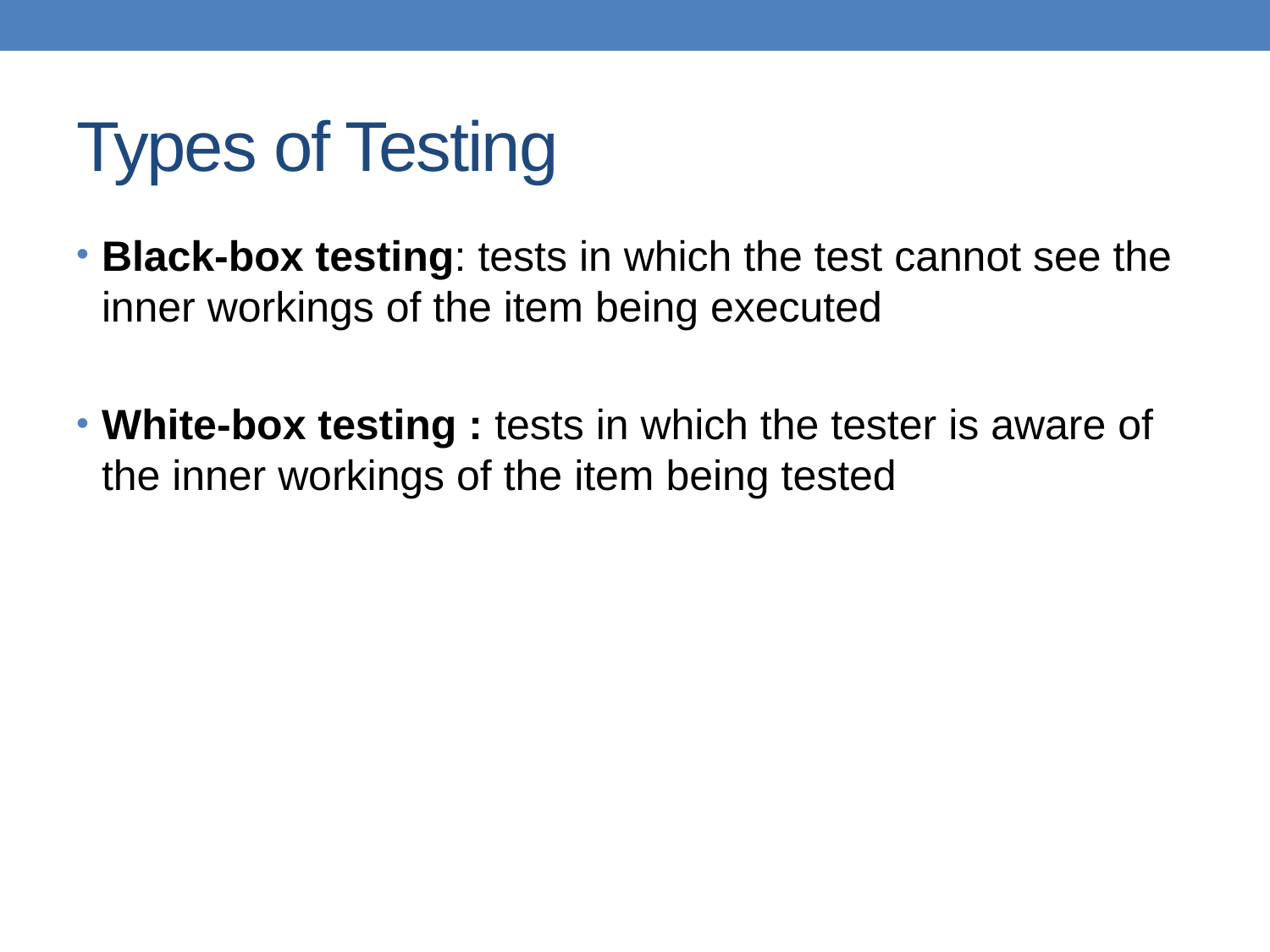

6
# Types of Testing
Black-box testing: tests in which the test cannot see the inner workings of the item being executed

White-box testing : tests in which the tester is aware of the inner workings of the item being tested